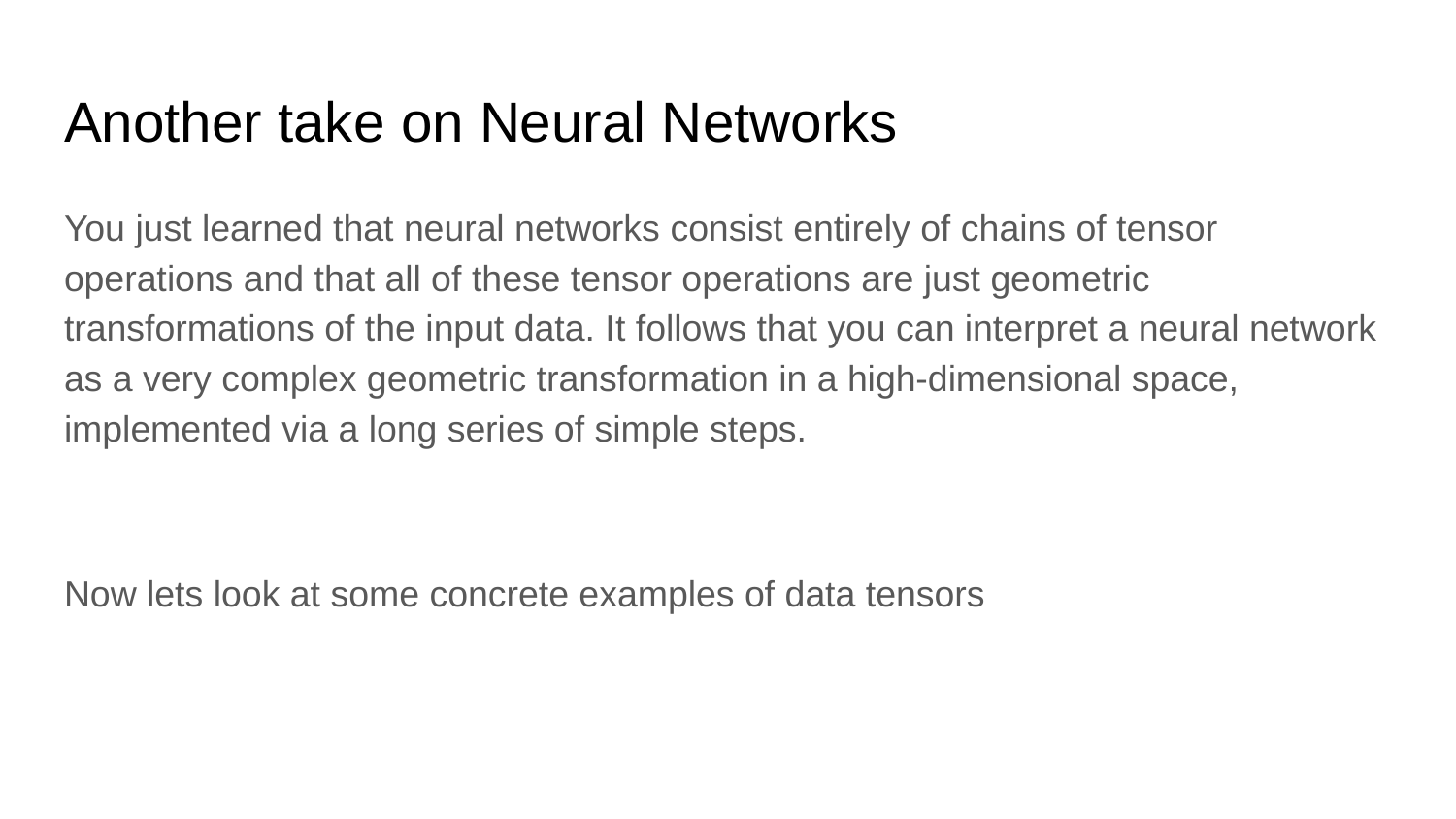

# Another take on Neural Networks
You just learned that neural networks consist entirely of chains of tensor operations and that all of these tensor operations are just geometric transformations of the input data. It follows that you can interpret a neural network as a very complex geometric transformation in a high-dimensional space, implemented via a long series of simple steps.

Now lets look at some concrete examples of data tensors